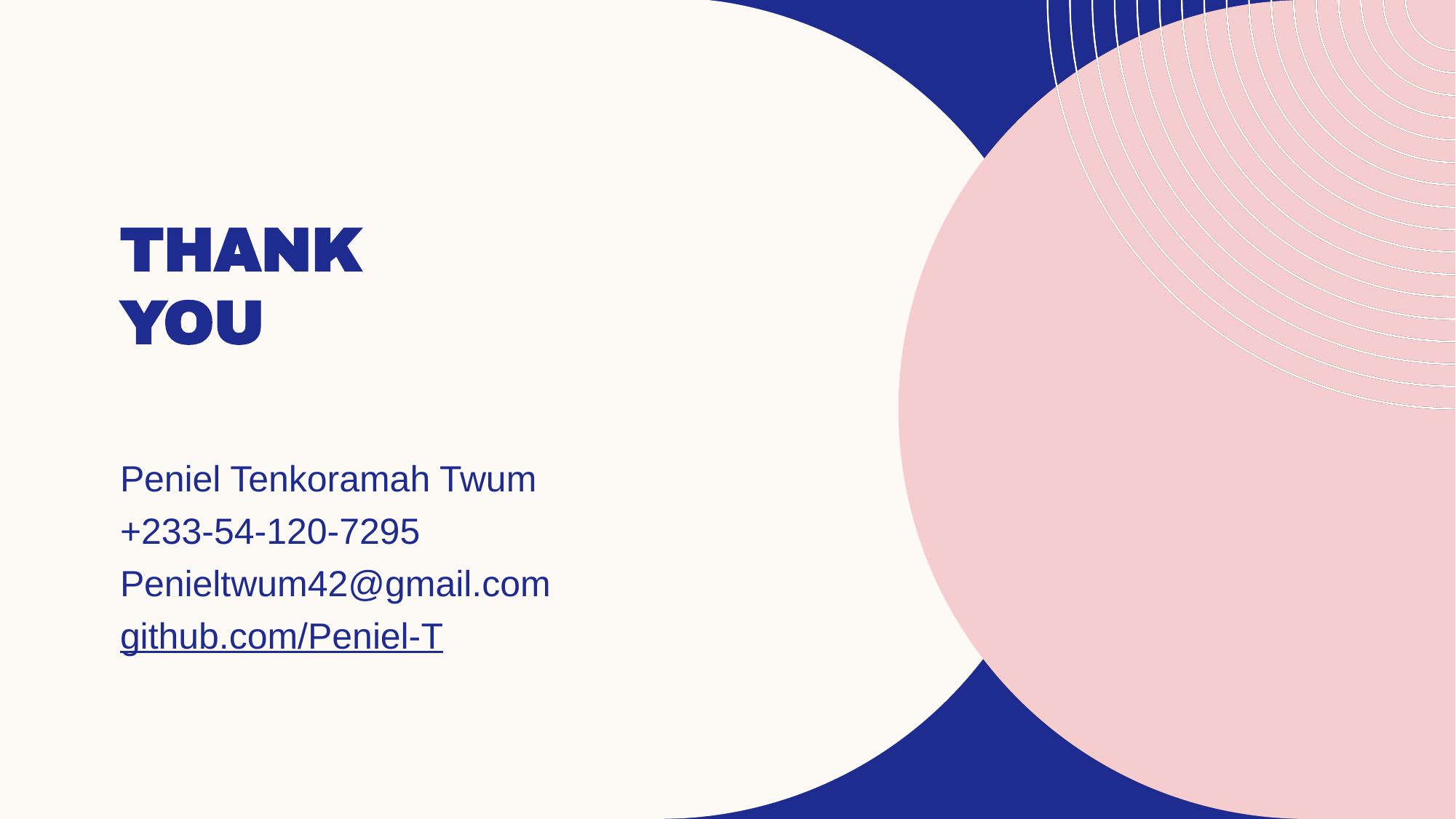

# Thank you
Peniel Tenkoramah Twum
+233-54-120-7295
Penieltwum42@gmail.com
github.com/Peniel-T